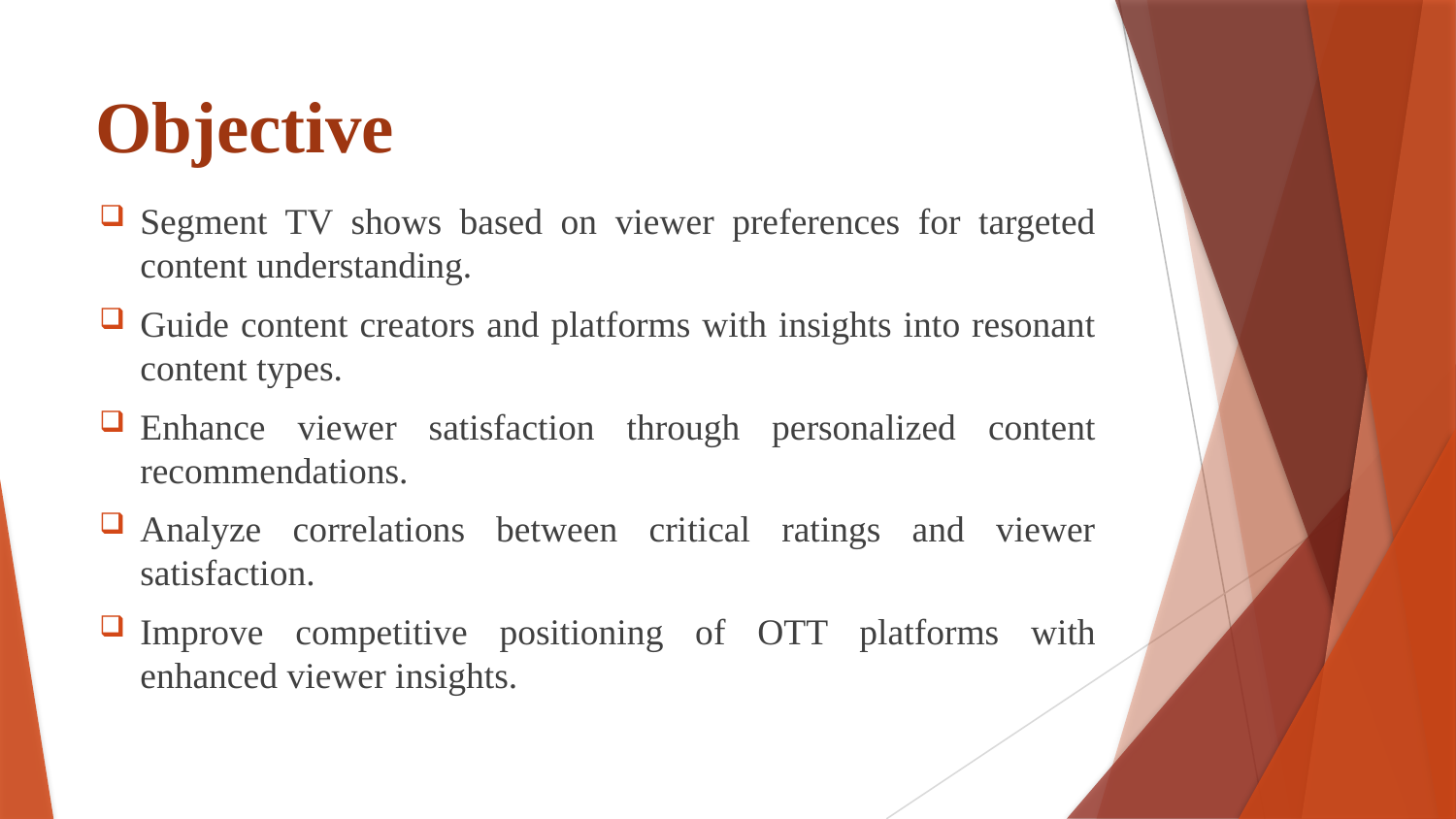

# Objective
Segment TV shows based on viewer preferences for targeted content understanding.
Guide content creators and platforms with insights into resonant content types.
Enhance viewer satisfaction through personalized content recommendations.
Analyze correlations between critical ratings and viewer satisfaction.
Improve competitive positioning of OTT platforms with enhanced viewer insights.